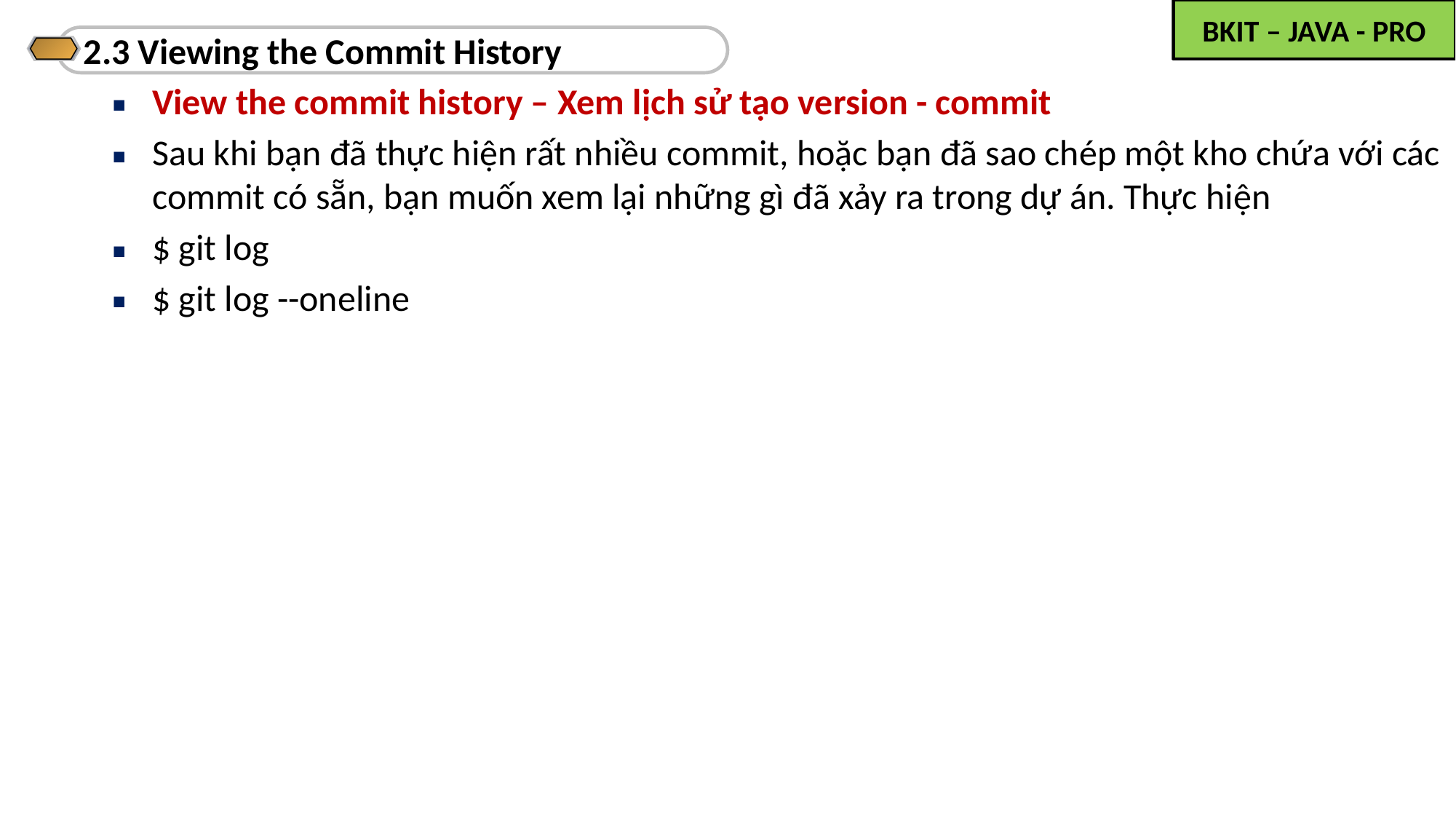

2.3 Viewing the Commit History

View the commit history – Xem lịch sử tạo version - commit
Sau khi bạn đã thực hiện rất nhiều commit, hoặc bạn đã sao chép một kho chứa với các commit có sẵn, bạn muốn xem lại những gì đã xảy ra trong dự án. Thực hiện
$ git log
$ git log --oneline